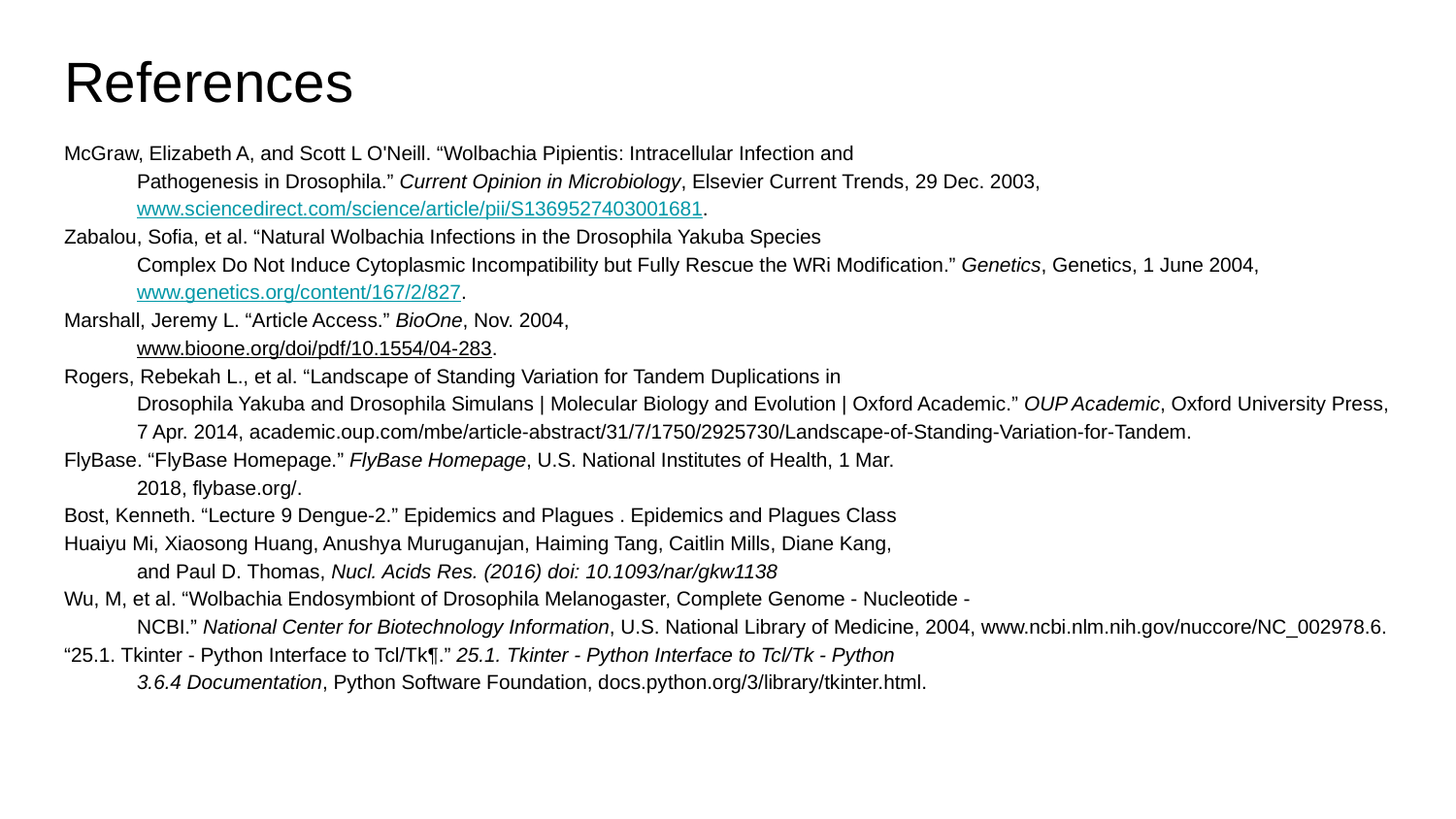

# References
McGraw, Elizabeth A, and Scott L O'Neill. “Wolbachia Pipientis: Intracellular Infection and
Pathogenesis in Drosophila.” Current Opinion in Microbiology, Elsevier Current Trends, 29 Dec. 2003, www.sciencedirect.com/science/article/pii/S1369527403001681.
Zabalou, Sofia, et al. “Natural Wolbachia Infections in the Drosophila Yakuba Species
Complex Do Not Induce Cytoplasmic Incompatibility but Fully Rescue the WRi Modification.” Genetics, Genetics, 1 June 2004, www.genetics.org/content/167/2/827.
Marshall, Jeremy L. “Article Access.” BioOne, Nov. 2004,
www.bioone.org/doi/pdf/10.1554/04-283.
Rogers, Rebekah L., et al. “Landscape of Standing Variation for Tandem Duplications in
Drosophila Yakuba and Drosophila Simulans | Molecular Biology and Evolution | Oxford Academic.” OUP Academic, Oxford University Press, 7 Apr. 2014, academic.oup.com/mbe/article-abstract/31/7/1750/2925730/Landscape-of-Standing-Variation-for-Tandem.
FlyBase. “FlyBase Homepage.” FlyBase Homepage, U.S. National Institutes of Health, 1 Mar.
2018, flybase.org/.
Bost, Kenneth. “Lecture 9 Dengue-2.” Epidemics and Plagues . Epidemics and Plagues Class
Huaiyu Mi, Xiaosong Huang, Anushya Muruganujan, Haiming Tang, Caitlin Mills, Diane Kang,
and Paul D. Thomas, Nucl. Acids Res. (2016) doi: 10.1093/nar/gkw1138
Wu, M, et al. “Wolbachia Endosymbiont of Drosophila Melanogaster, Complete Genome - Nucleotide -
NCBI.” National Center for Biotechnology Information, U.S. National Library of Medicine, 2004, www.ncbi.nlm.nih.gov/nuccore/NC_002978.6.
“25.1. Tkinter - Python Interface to Tcl/Tk¶.” 25.1. Tkinter - Python Interface to Tcl/Tk - Python
3.6.4 Documentation, Python Software Foundation, docs.python.org/3/library/tkinter.html.